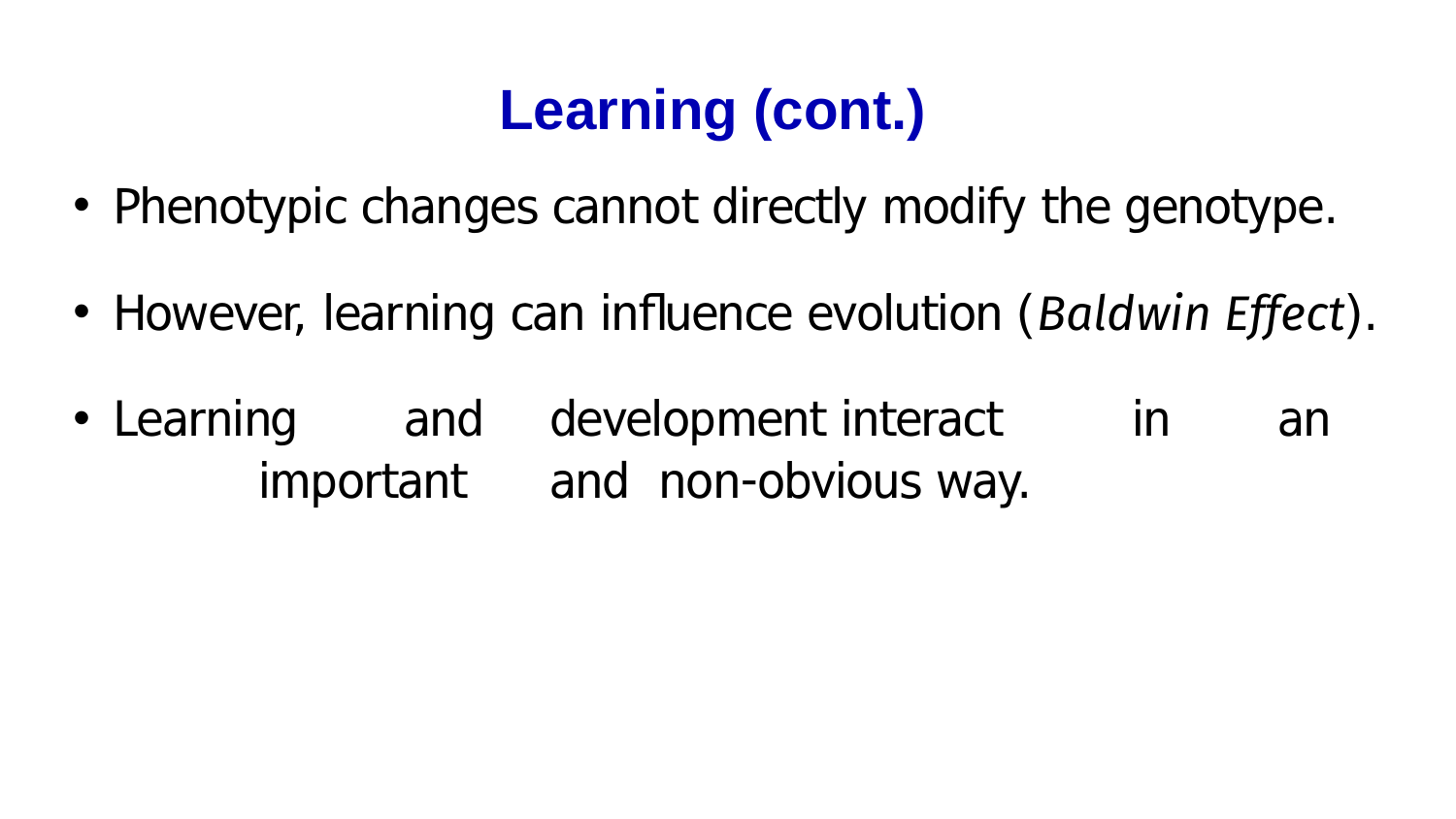

# Learning (cont.)
Phenotypic changes cannot directly modify the genotype.
However, learning can influence evolution (Baldwin Effect).
Learning	and	development	interact	in	an	important	and  non-obvious way.